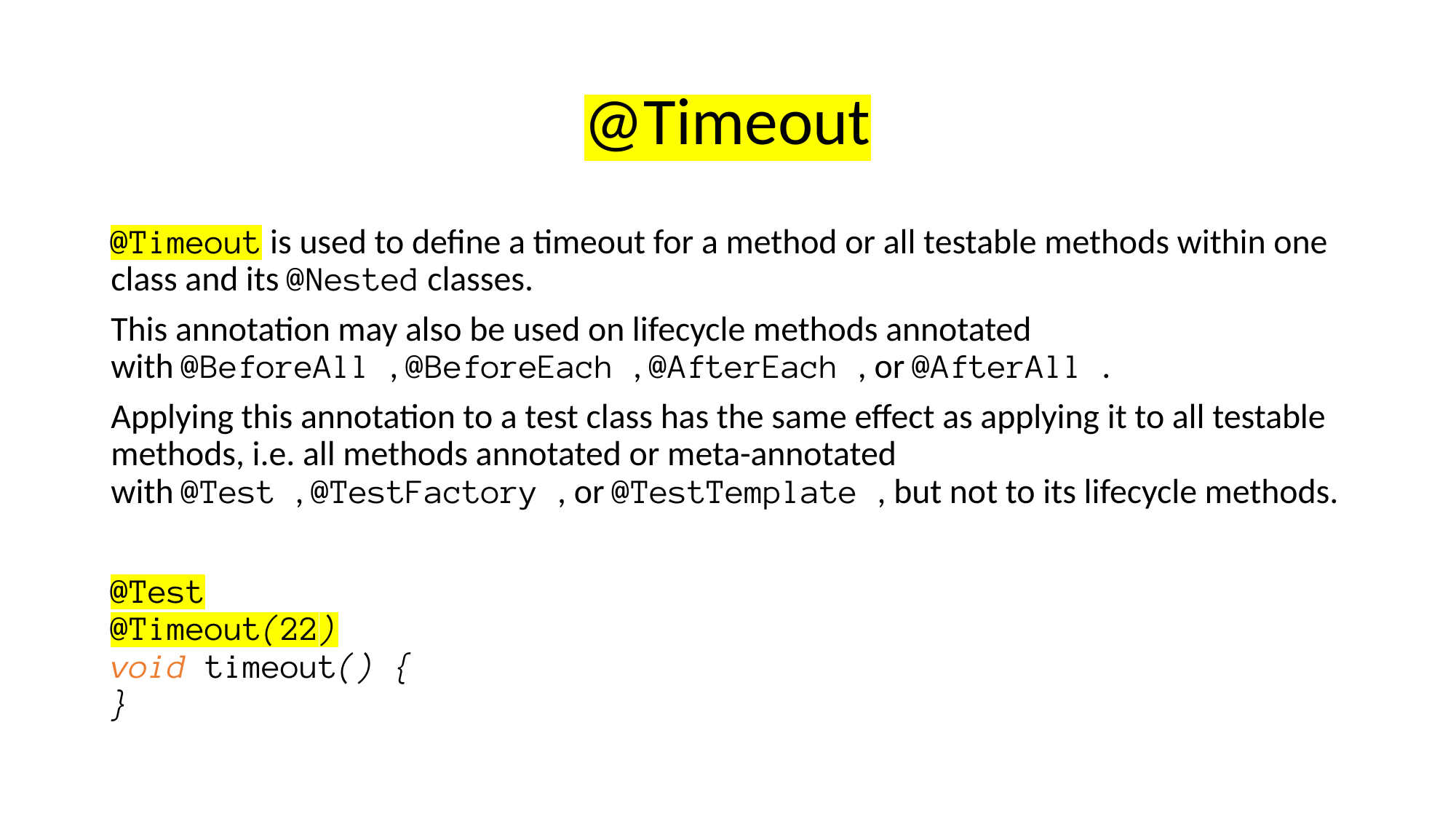

# @Timeout
@Timeout is used to define a timeout for a method or all testable methods within one class and its @Nested classes.
This annotation may also be used on lifecycle methods annotated with @BeforeAll , @BeforeEach , @AfterEach , or @AfterAll .
Applying this annotation to a test class has the same effect as applying it to all testable methods, i.e. all methods annotated or meta-annotated with @Test , @TestFactory , or @TestTemplate , but not to its lifecycle methods.

@Test
@Timeout(22)
void timeout() {
}